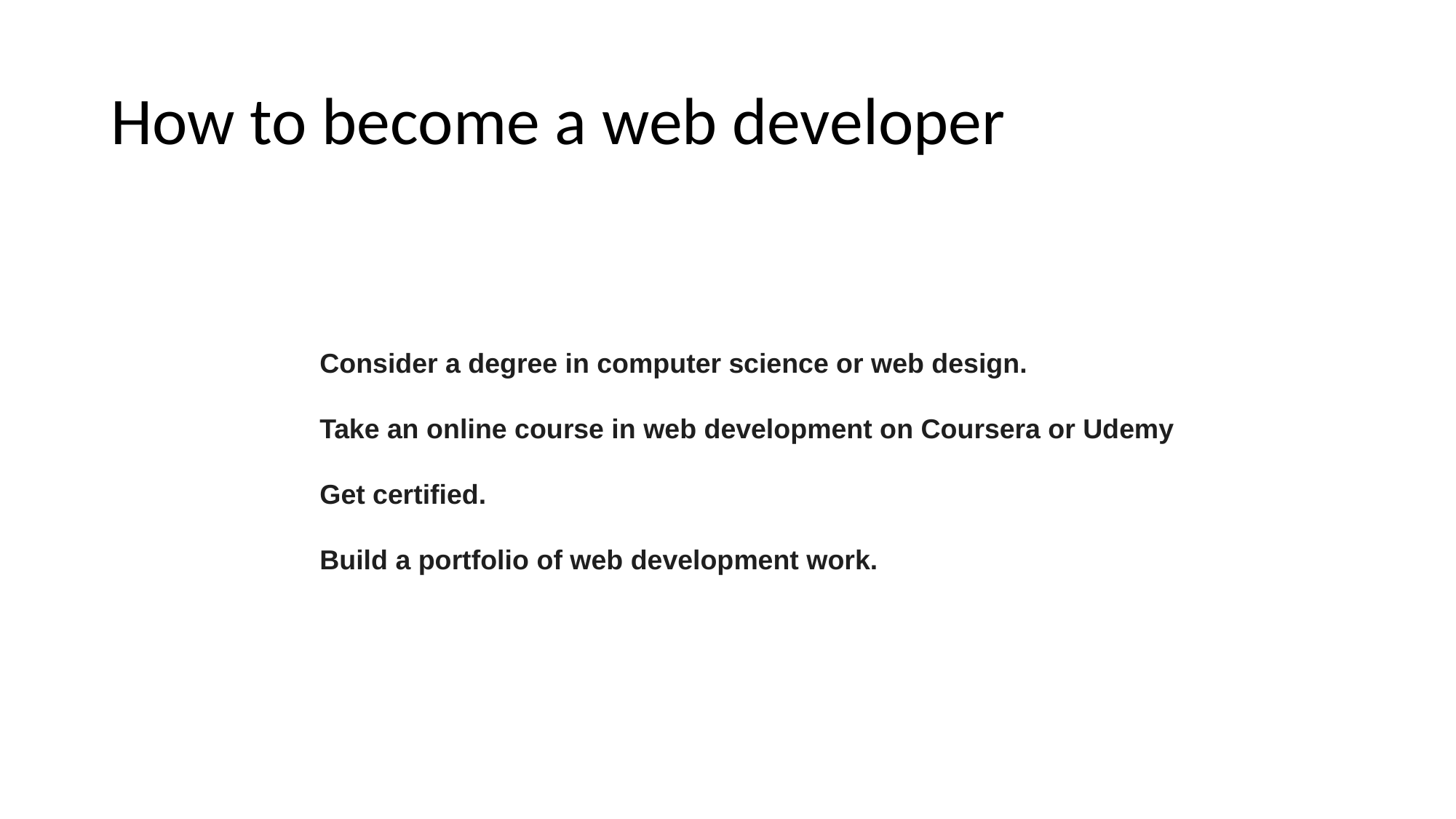

# How to become a web developer
Consider a degree in computer science or web design.

Take an online course in web development on Coursera or Udemy

Get certified.

Build a portfolio of web development work.